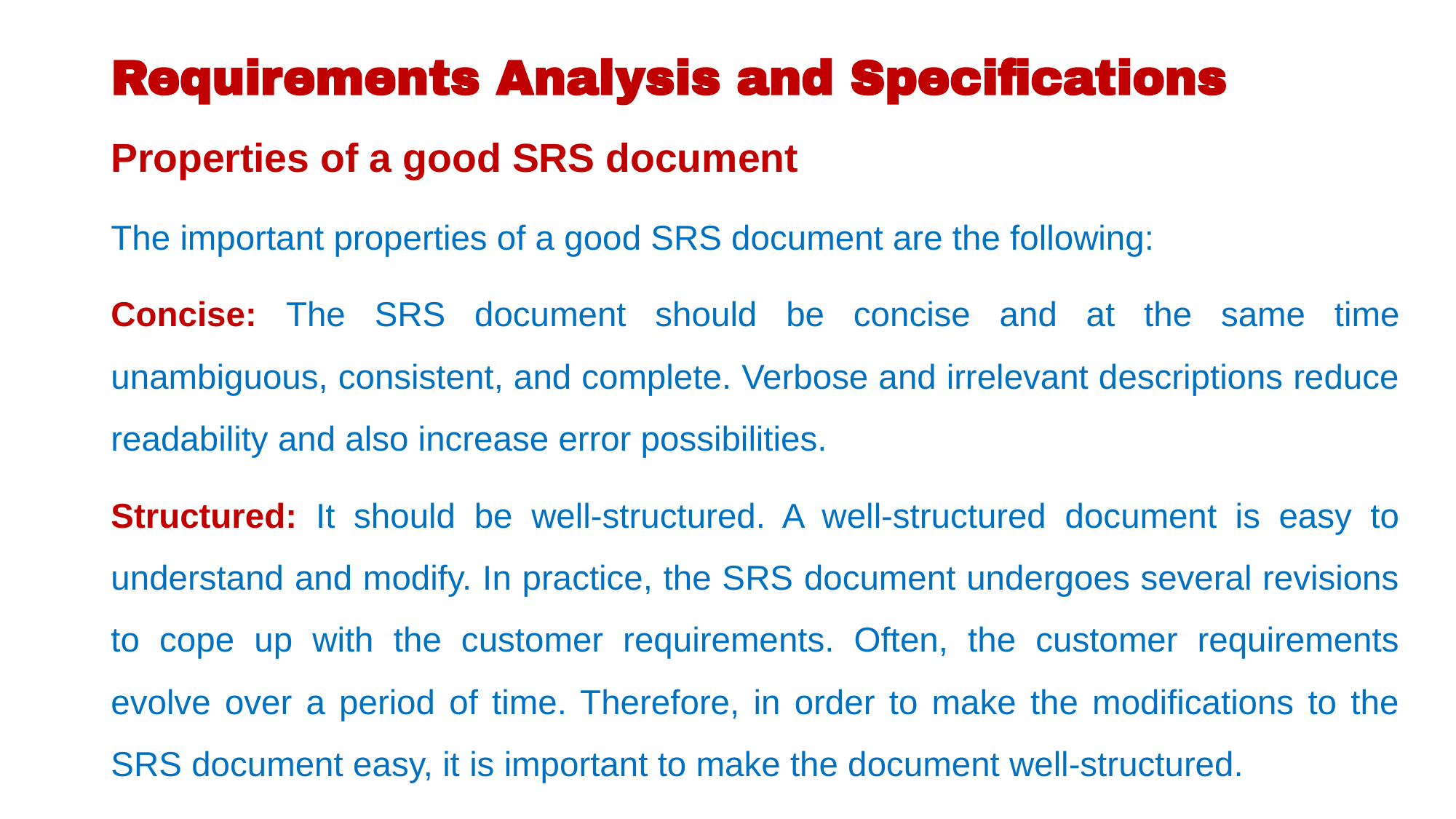

# Requirements Analysis and Specifications
Properties of a good SRS document
The important properties of a good SRS document are the following:
Concise: The SRS document should be concise and at the same time unambiguous, consistent, and complete. Verbose and irrelevant descriptions reduce readability and also increase error possibilities.
Structured: It should be well-structured. A well-structured document is easy to understand and modify. In practice, the SRS document undergoes several revisions to cope up with the customer requirements. Often, the customer requirements evolve over a period of time. Therefore, in order to make the modifications to the SRS document easy, it is important to make the document well-structured.